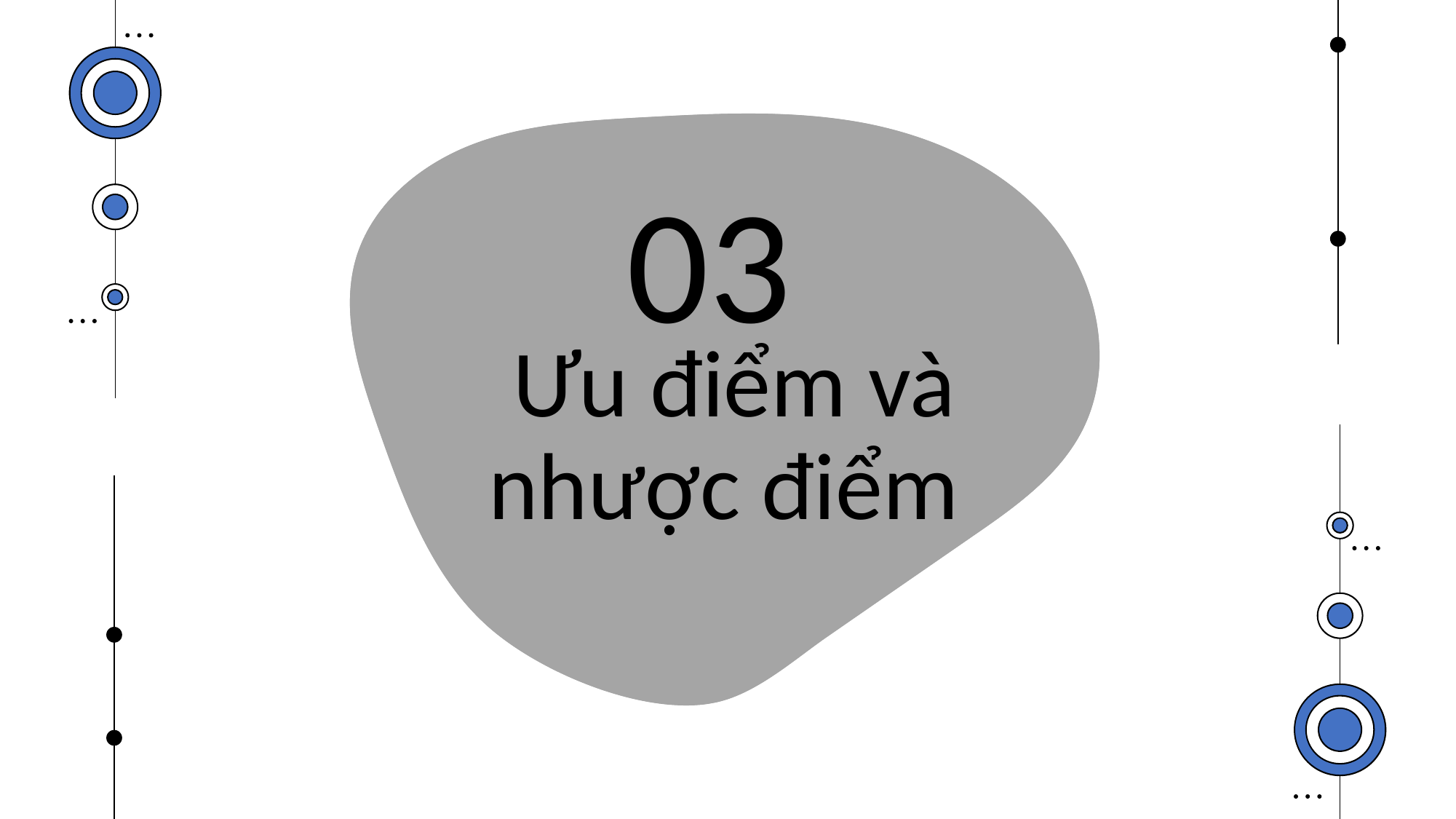

03
# Ưu điểm và nhược điểm